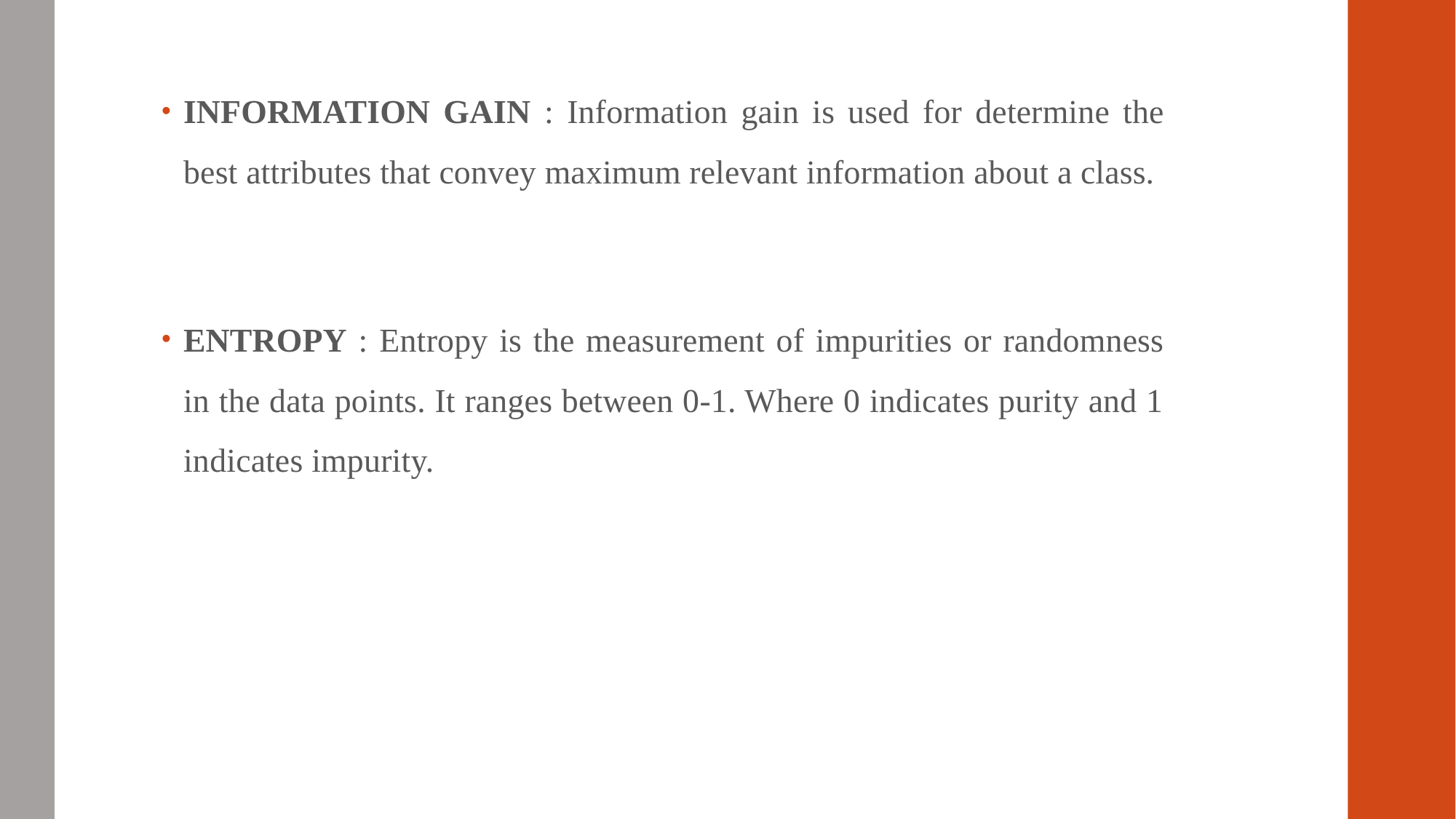

INFORMATION GAIN : Information gain is used for determine the best attributes that convey maximum relevant information about a class.

ENTROPY : Entropy is the measurement of impurities or randomness in the data points. It ranges between 0-1. Where 0 indicates purity and 1 indicates impurity.